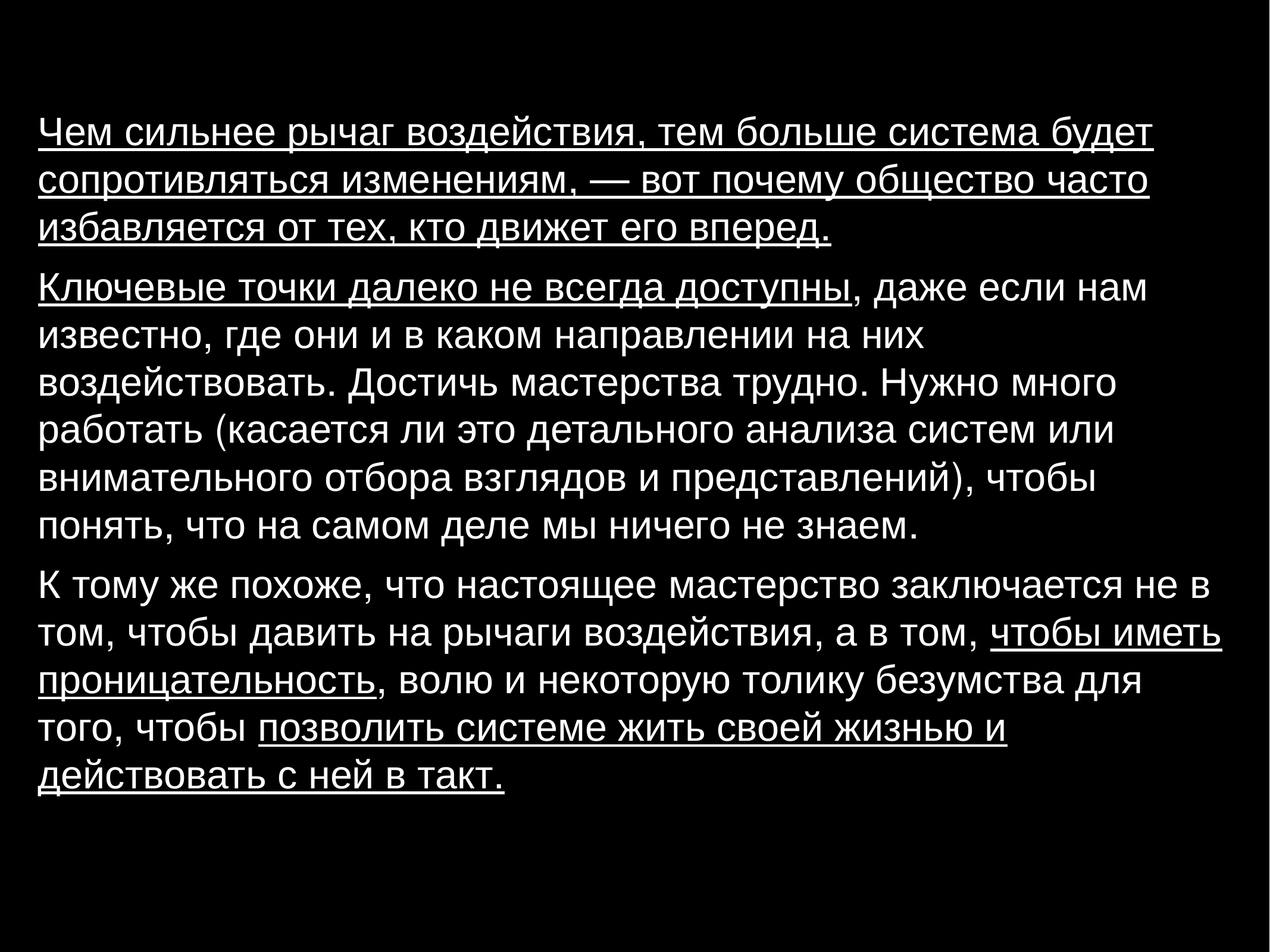

88
Чем сильнее рычаг воздействия, тем больше система будет сопротивляться изменениям, — вот почему общество часто избавляется от тех, кто движет его вперед.
Ключевые точки далеко не всегда доступны, даже если нам известно, где они и в каком направлении на них воздействовать. Достичь мастерства трудно. Нужно много работать (касается ли это детального анализа систем или внимательного отбора взглядов и представлений), чтобы понять, что на самом деле мы ничего не знаем.
К тому же похоже, что настоящее мастерство заключается не в том, чтобы давить на рычаги воздействия, а в том, чтобы иметь проницательность, волю и некоторую толику безумства для того, чтобы позволить системе жить своей жизнью и действовать с ней в такт.